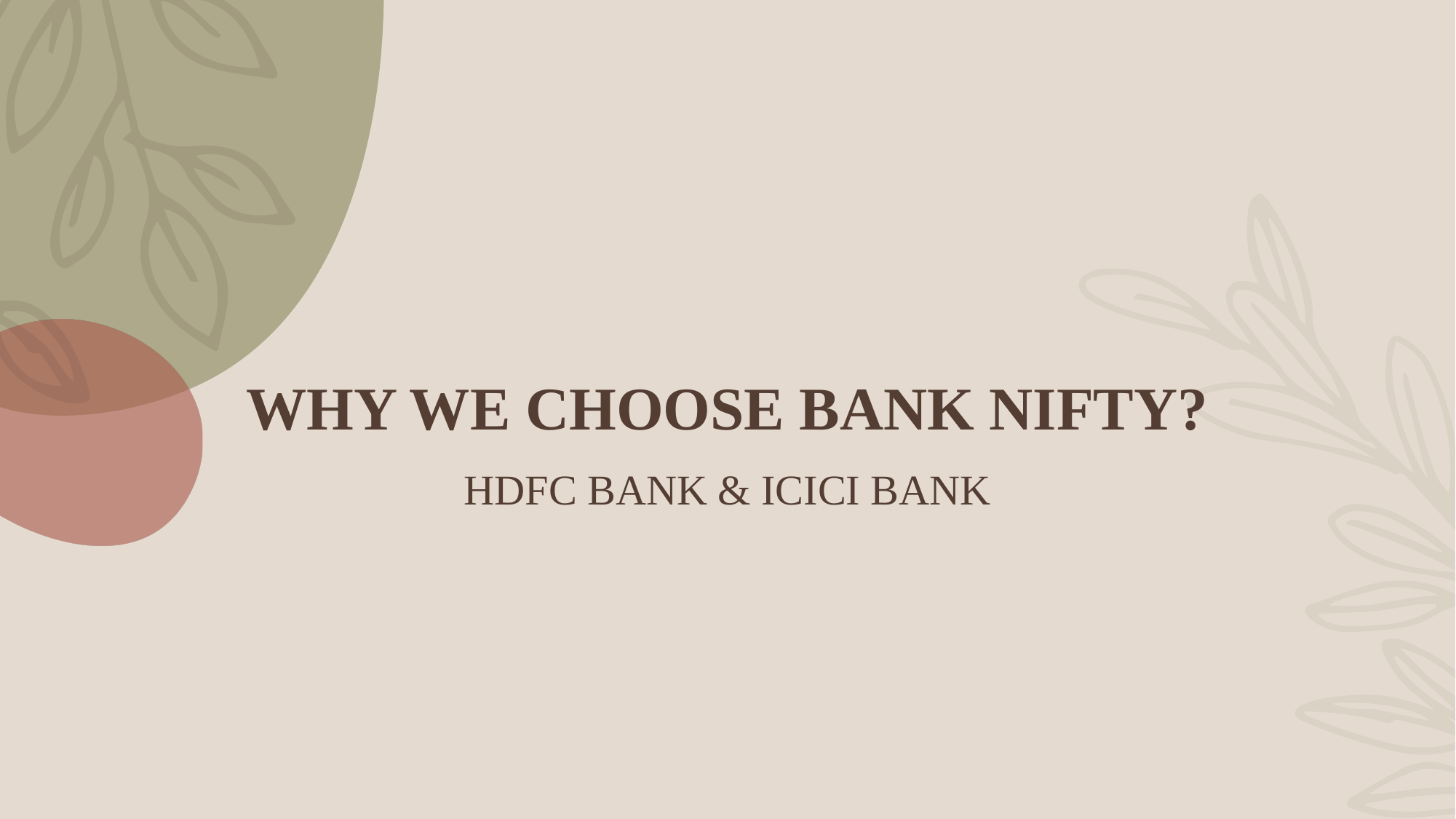

# WHY WE CHOOSE BANK NIFTY?
Hdfc bank & Icici Bank